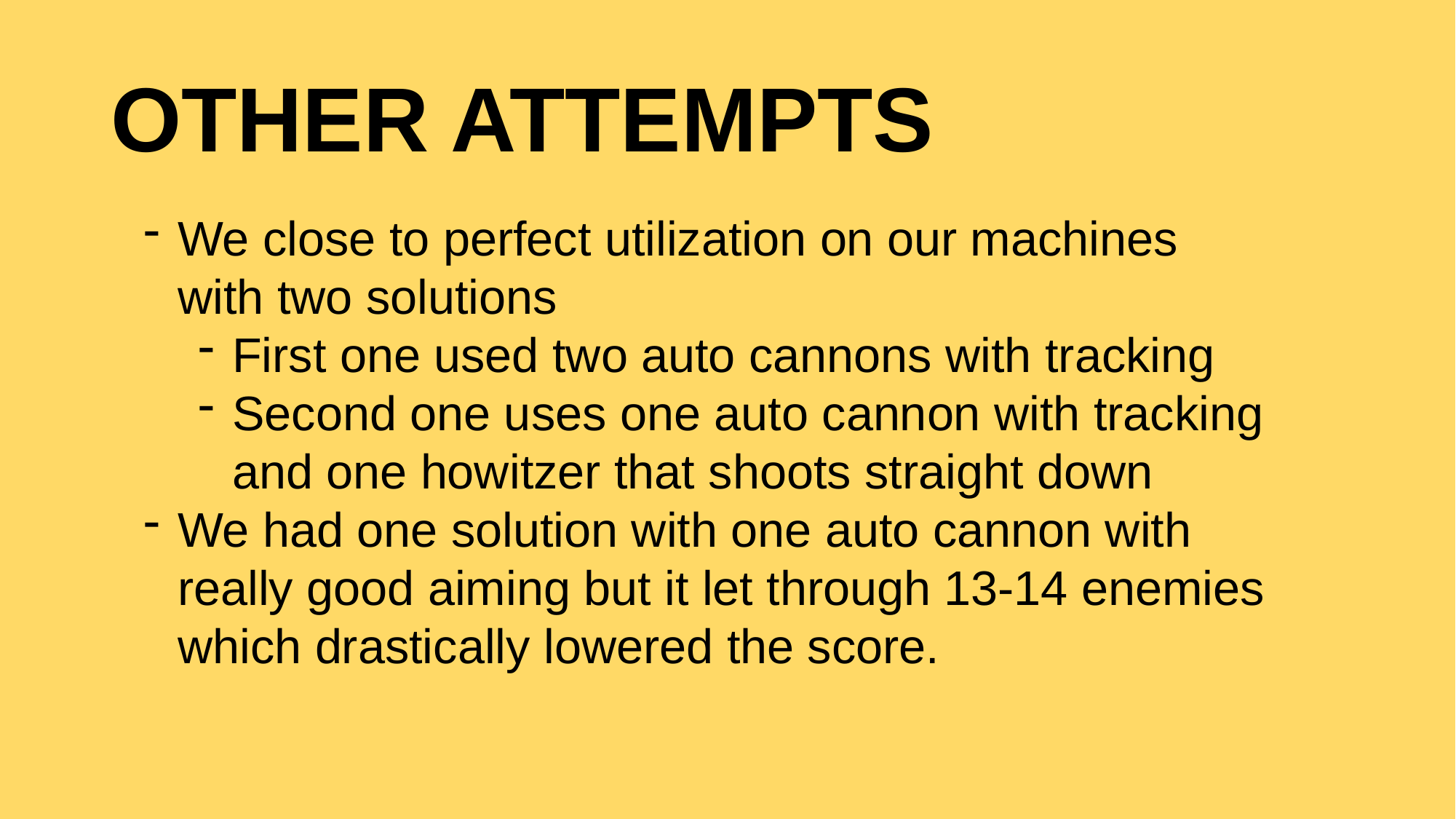

# OTHER Attempts
We close to perfect utilization on our machines with two solutions
First one used two auto cannons with tracking
Second one uses one auto cannon with tracking and one howitzer that shoots straight down
We had one solution with one auto cannon with really good aiming but it let through 13-14 enemies which drastically lowered the score.